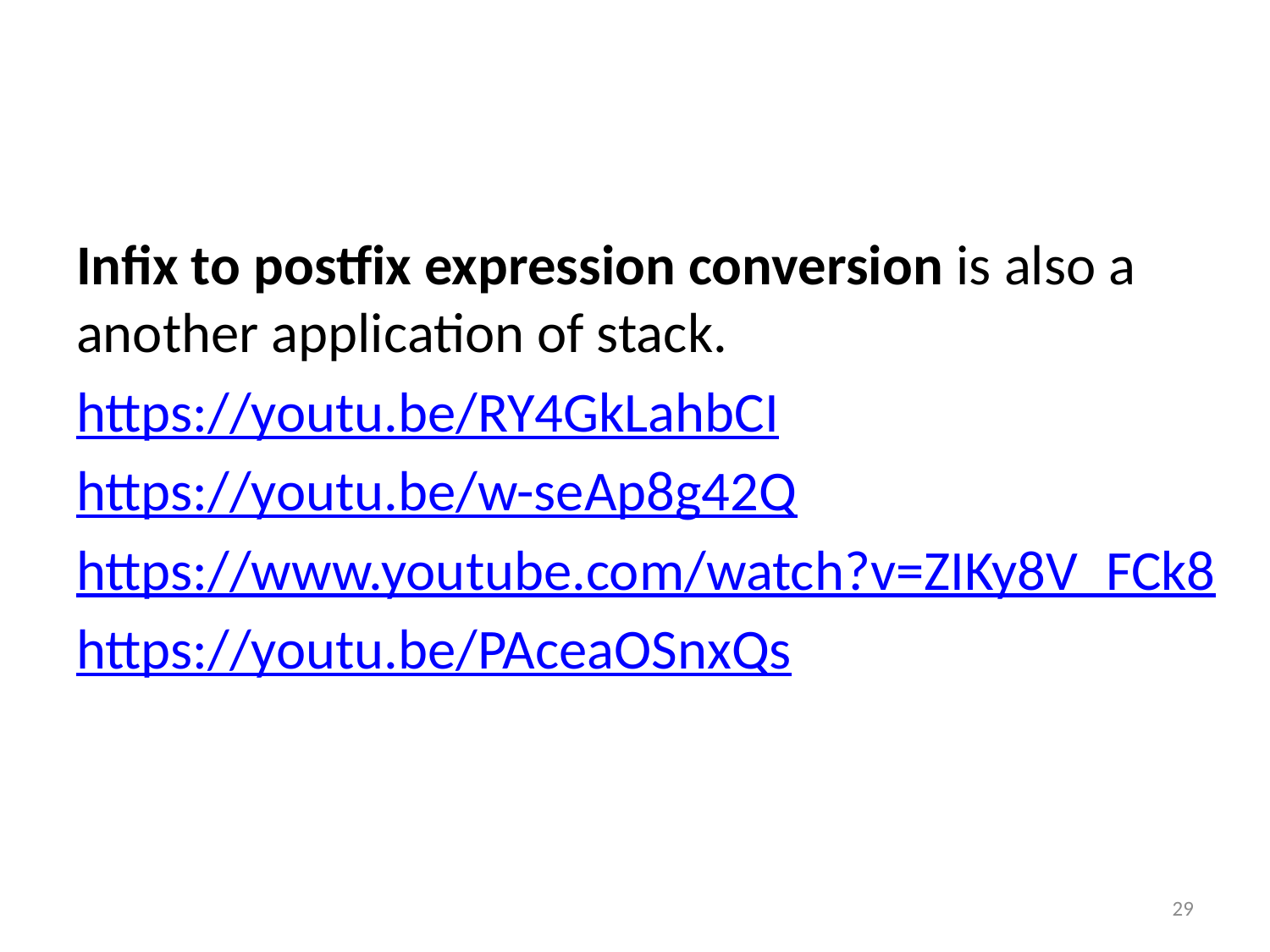

#
Infix to postfix expression conversion is also a another application of stack.
https://youtu.be/RY4GkLahbCI
https://youtu.be/w-seAp8g42Q
https://www.youtube.com/watch?v=ZIKy8V_FCk8
https://youtu.be/PAceaOSnxQs

29